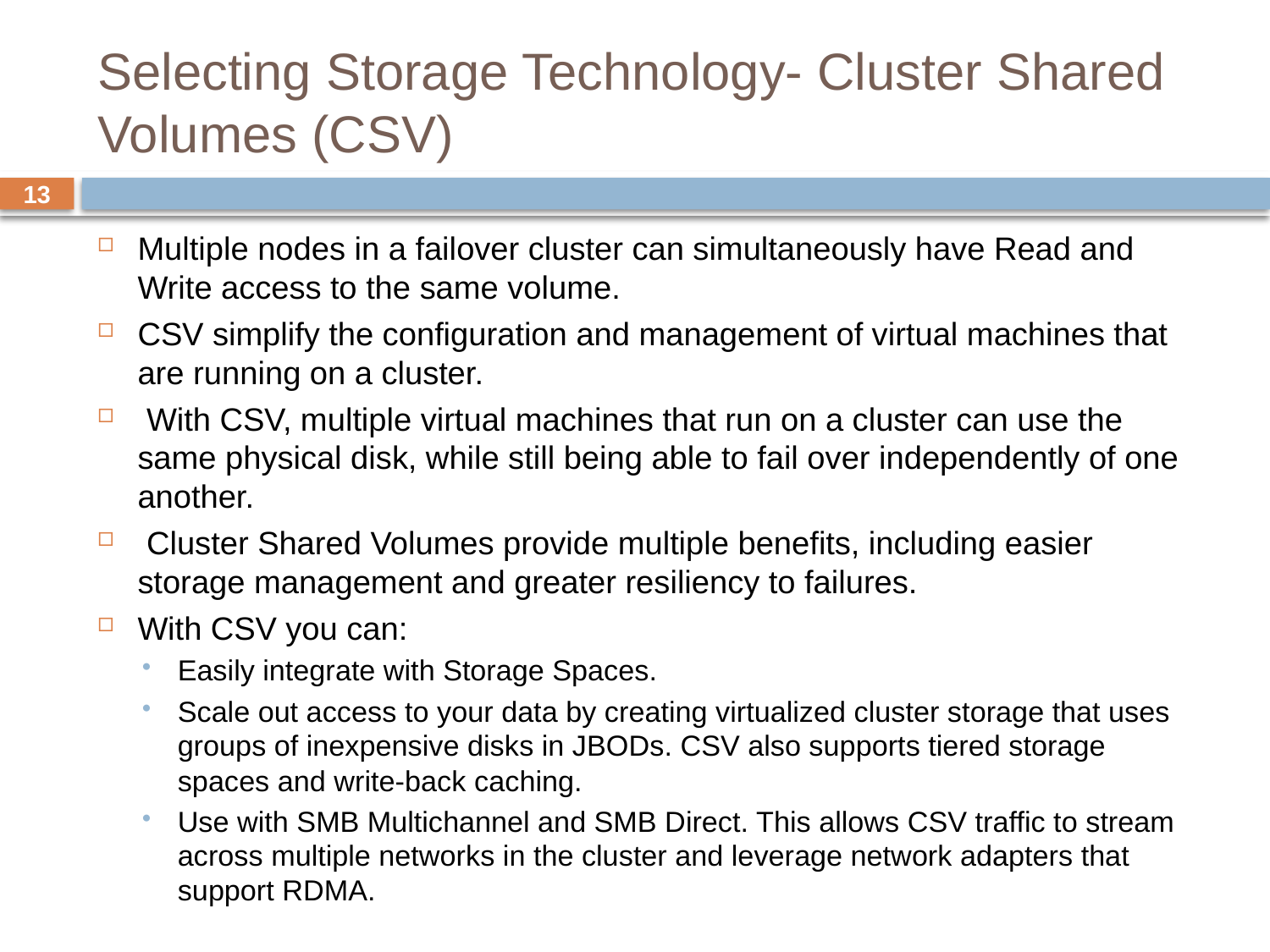

# Selecting Storage Technology- Cluster Shared Volumes (CSV)
13
Multiple nodes in a failover cluster can simultaneously have Read and Write access to the same volume.
CSV simplify the configuration and management of virtual machines that are running on a cluster.
 With CSV, multiple virtual machines that run on a cluster can use the same physical disk, while still being able to fail over independently of one another.
 Cluster Shared Volumes provide multiple benefits, including easier storage management and greater resiliency to failures.
With CSV you can:
Easily integrate with Storage Spaces.
Scale out access to your data by creating virtualized cluster storage that uses groups of inexpensive disks in JBODs. CSV also supports tiered storage spaces and write-back caching.
Use with SMB Multichannel and SMB Direct. This allows CSV traffic to stream across multiple networks in the cluster and leverage network adapters that support RDMA.